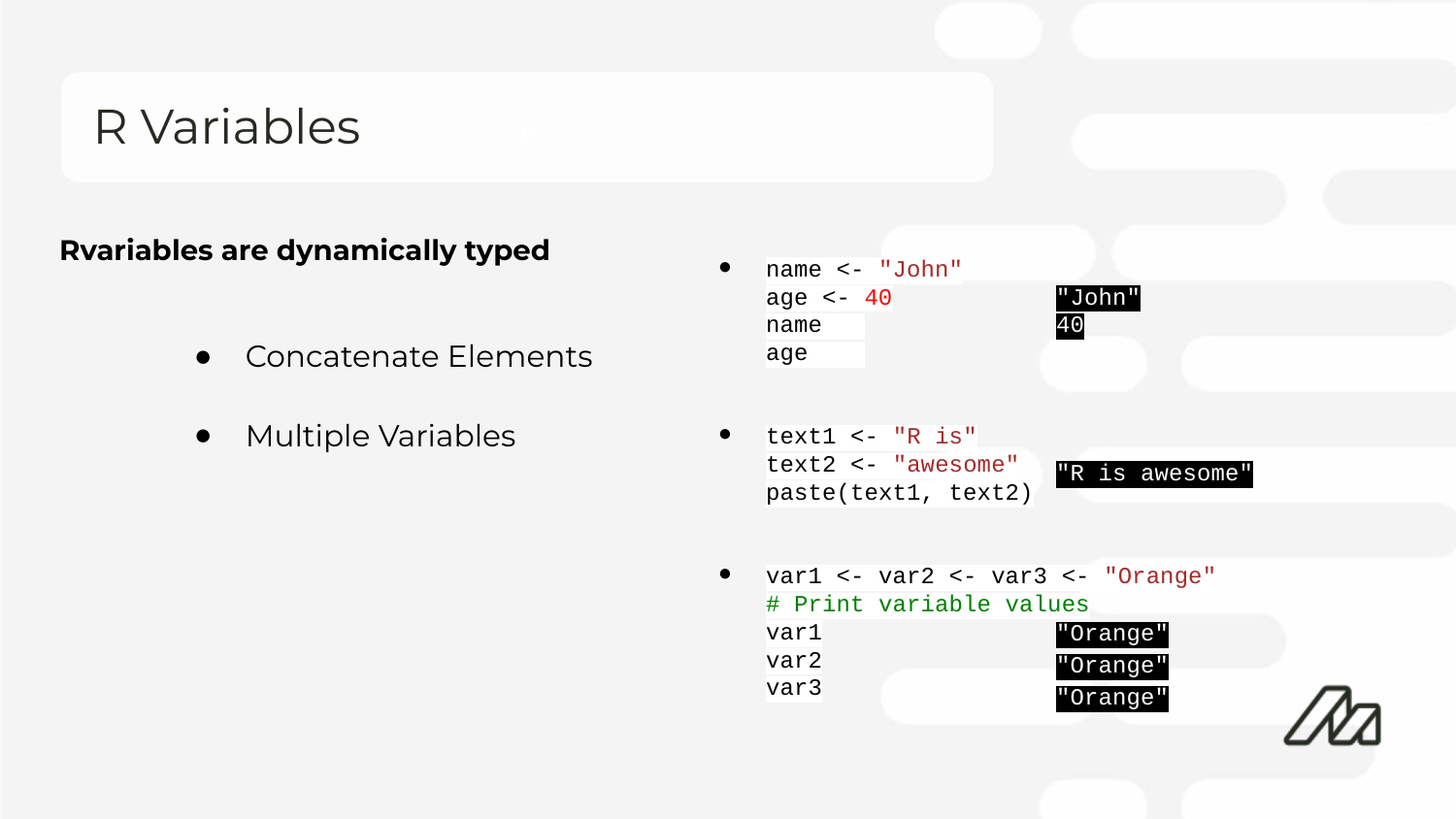

# R Variables
Rvariables are dynamically typed

name <- "John"
age <- 40
name
age

text1 <- "R is"
text2 <- "awesome"
paste(text1, text2)

var1 <- var2 <- var3 <- "Orange"
# Print variable values
var1
var2
var3

"John"
40

"R is awesome"

"Orange"
"Orange"
"Orange"

Concatenate Elements
Multiple Variables